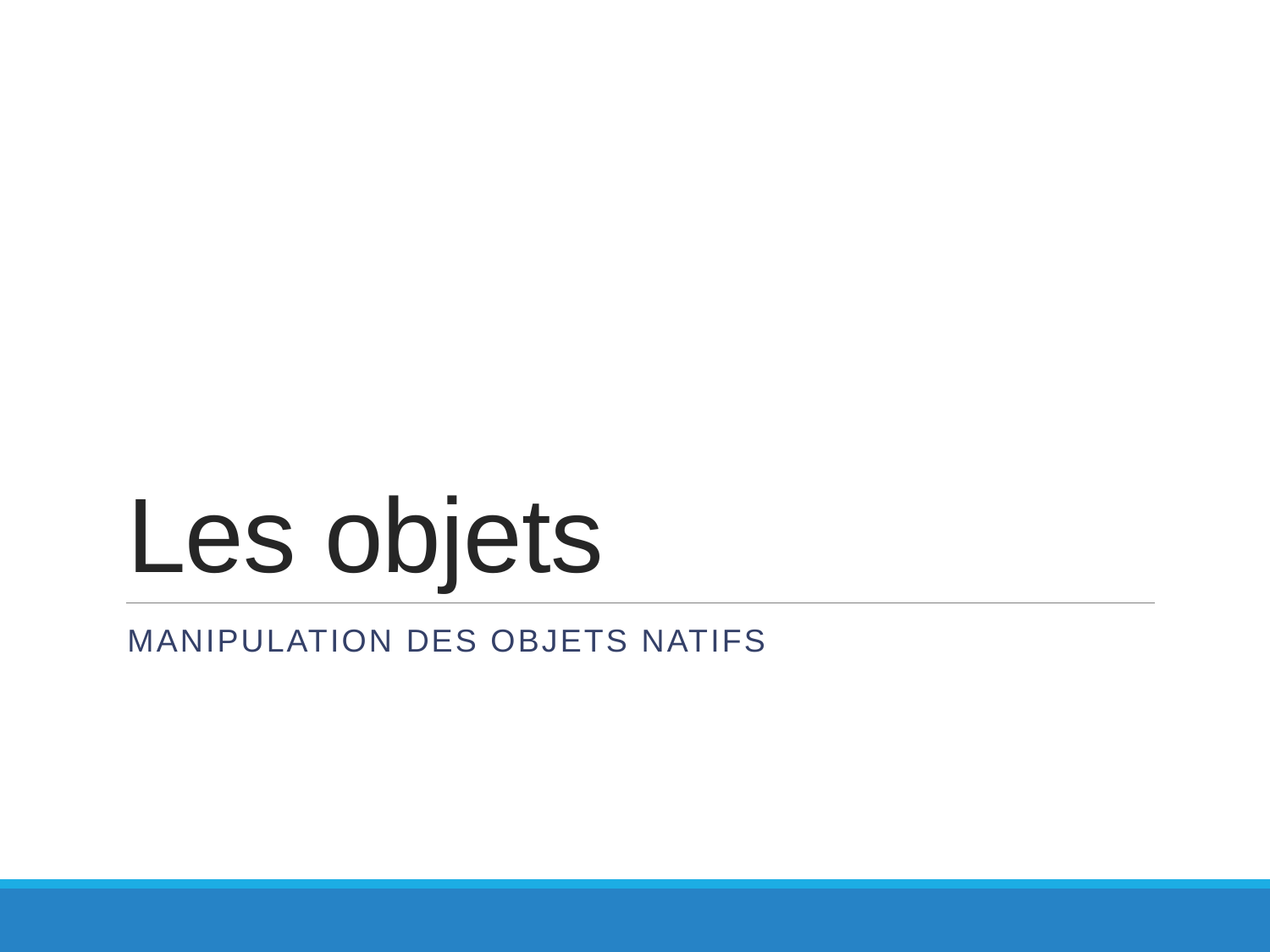

# Les objets
Manipulation des objets natifs